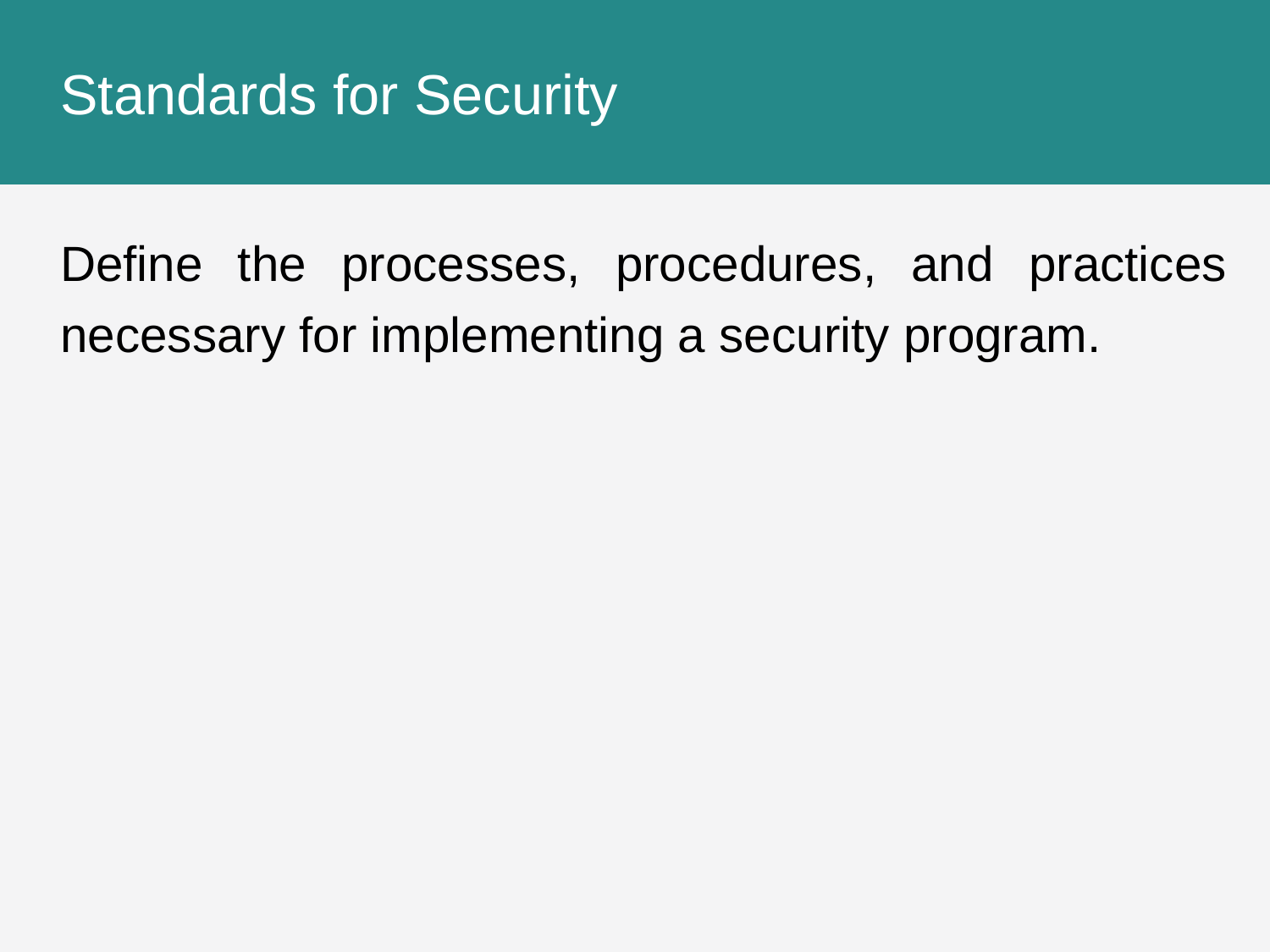

# Standards for Security
Define the processes, procedures, and practices necessary for implementing a security program.